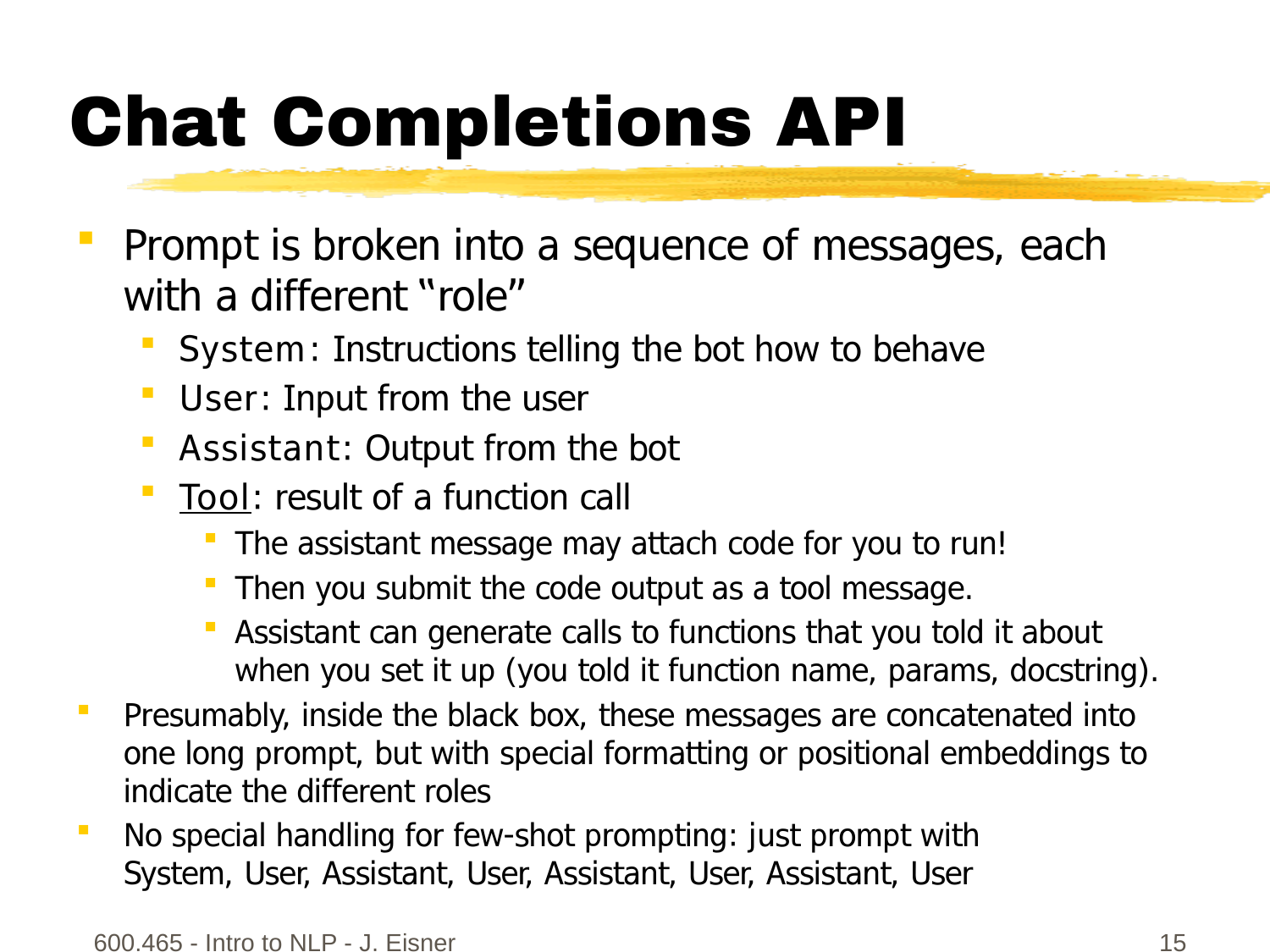

# Chat Completions API
Prompt is broken into a sequence of messages, each with a different “role”
System: Instructions telling the bot how to behave
User: Input from the user
Assistant: Output from the bot
Tool: result of a function call
The assistant message may attach code for you to run!
Then you submit the code output as a tool message.
Assistant can generate calls to functions that you told it about when you set it up (you told it function name, params, docstring).
Presumably, inside the black box, these messages are concatenated into one long prompt, but with special formatting or positional embeddings to indicate the different roles
No special handling for few-shot prompting: just prompt with
System, User, Assistant, User, Assistant, User, Assistant, User
600.465 - Intro to NLP - J. Eisner
15